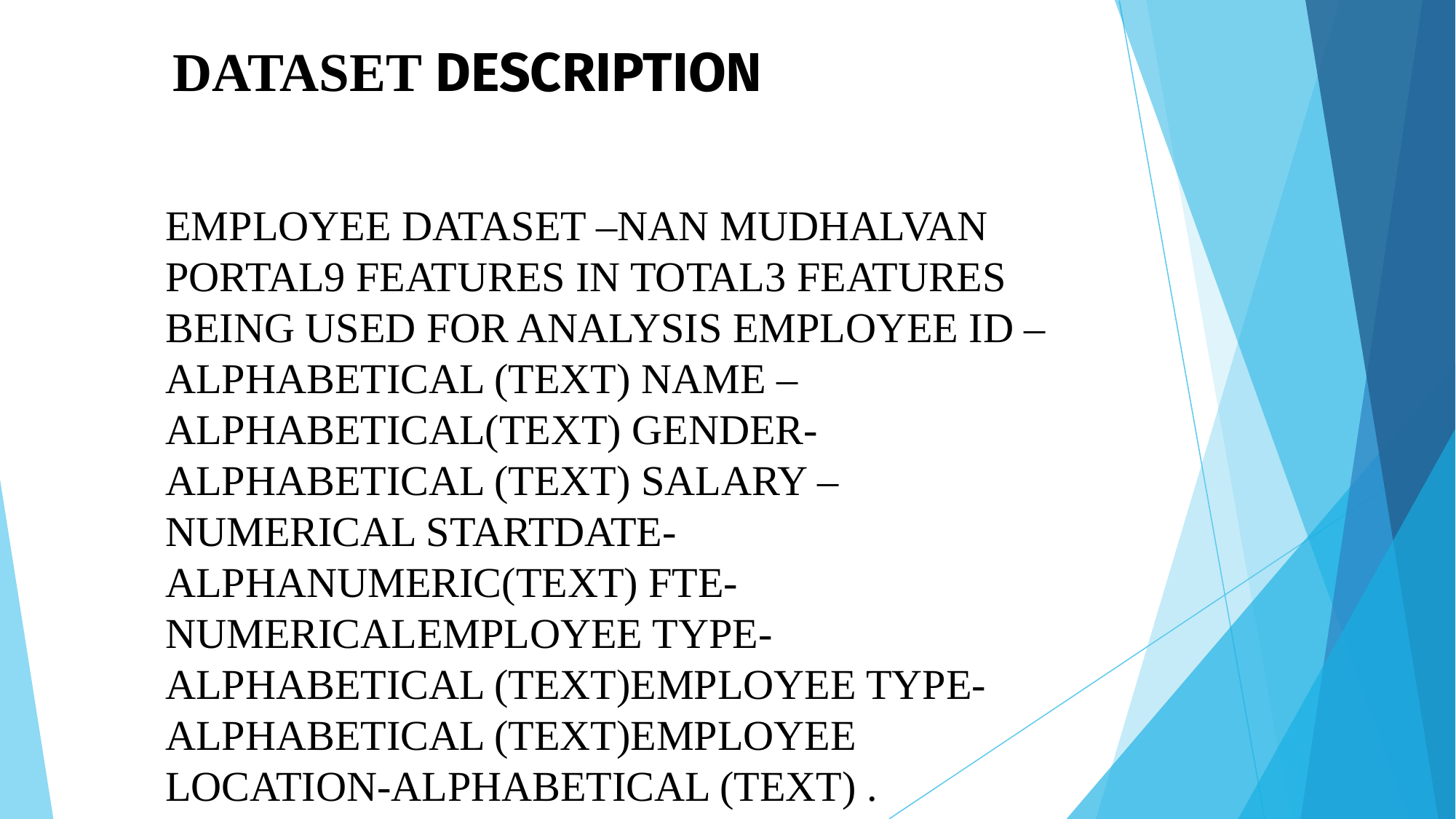

# DATASET DESCRIPTION

EMPLOYEE DATASET –NAN MUDHALVAN PORTAL9 FEATURES IN TOTAL3 FEATURES BEING USED FOR ANALYSIS EMPLOYEE ID – ALPHABETICAL (TEXT) NAME –ALPHABETICAL(TEXT) GENDER-ALPHABETICAL (TEXT) SALARY –NUMERICAL STARTDATE-ALPHANUMERIC(TEXT) FTE- NUMERICALEMPLOYEE TYPE- ALPHABETICAL (TEXT)EMPLOYEE TYPE-
ALPHABETICAL (TEXT)EMPLOYEE LOCATION-ALPHABETICAL (TEXT) .